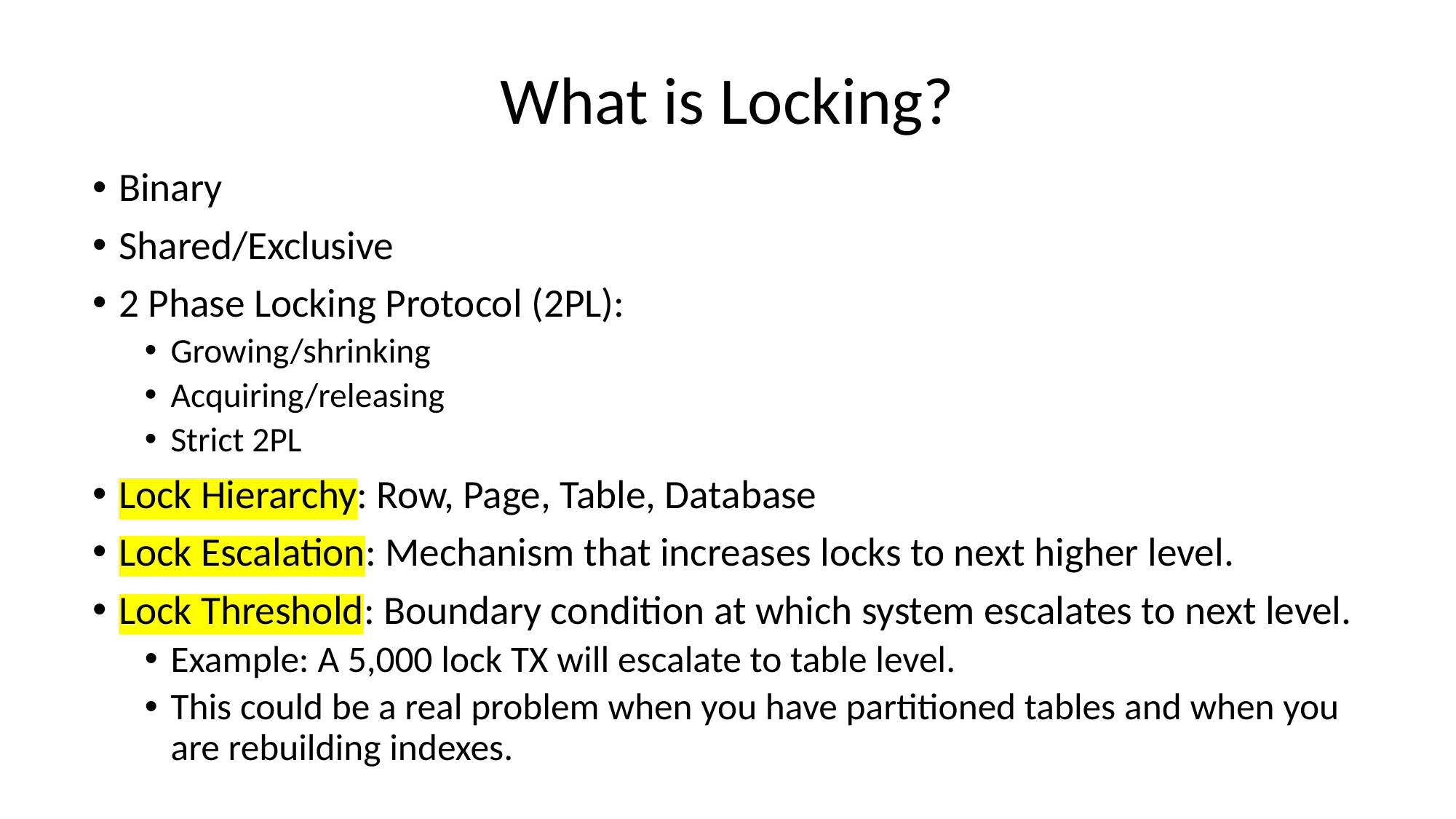

# What is Locking?
Binary
Shared/Exclusive
2 Phase Locking Protocol (2PL):
Growing/shrinking
Acquiring/releasing
Strict 2PL
Lock Hierarchy: Row, Page, Table, Database
Lock Escalation: Mechanism that increases locks to next higher level.
Lock Threshold: Boundary condition at which system escalates to next level.
Example: A 5,000 lock TX will escalate to table level.
This could be a real problem when you have partitioned tables and when you are rebuilding indexes.